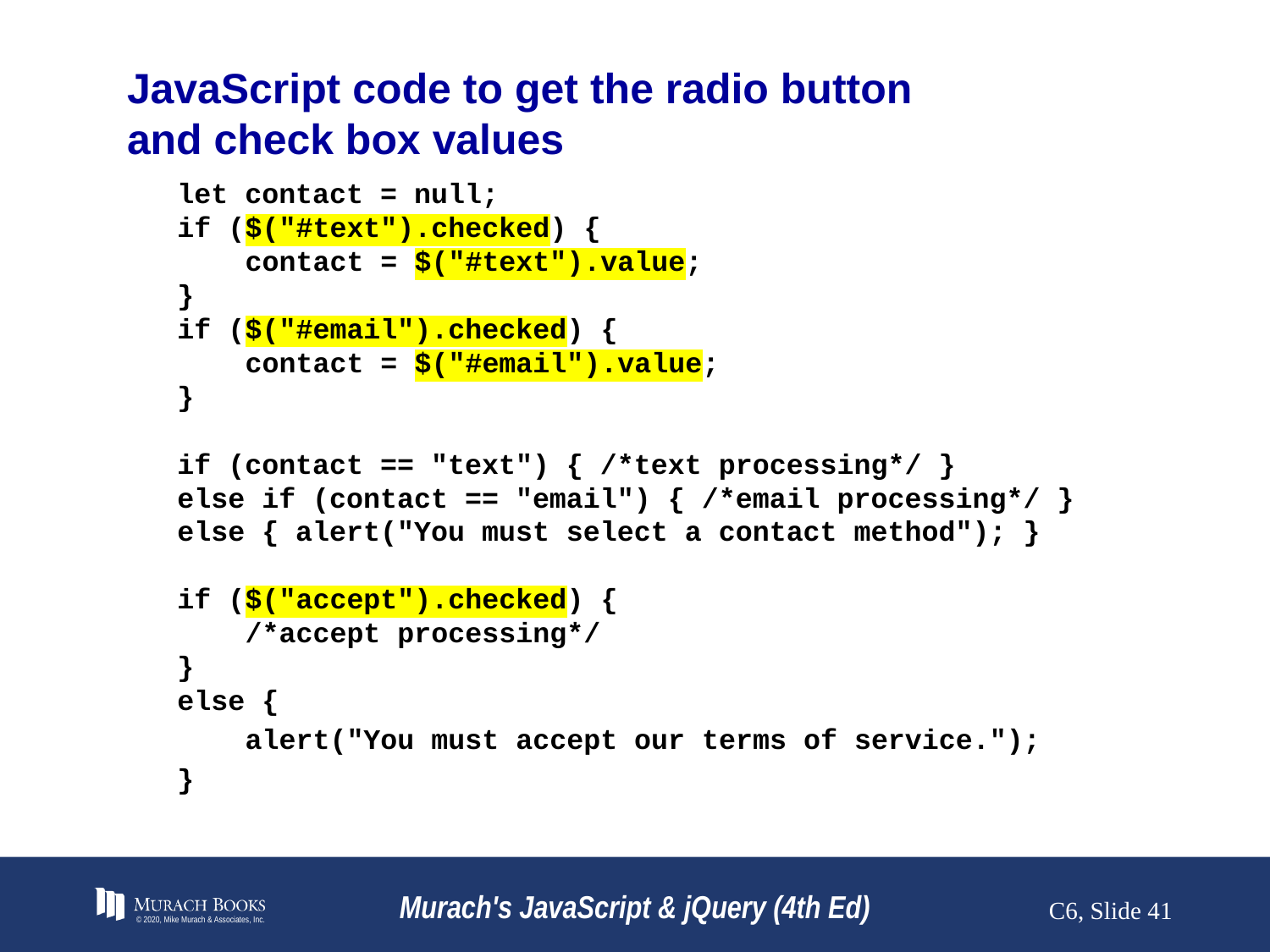

# JavaScript code to get the radio button and check box values
let contact = null;
if ($("#text").checked) {
    contact = $("#text").value;
}
if ($("#email").checked) {
    contact = $("#email").value;
}

if (contact == "text") { /*text processing*/ }
else if (contact == "email") { /*email processing*/ }
else { alert("You must select a contact method"); }

if ($("accept").checked) {
    /*accept processing*/
}
else {
    alert("You must accept our terms of service.");
}

© 2020, Mike Murach & Associates, Inc.
Murach's JavaScript & jQuery (4th Ed)

C6, Slide 41